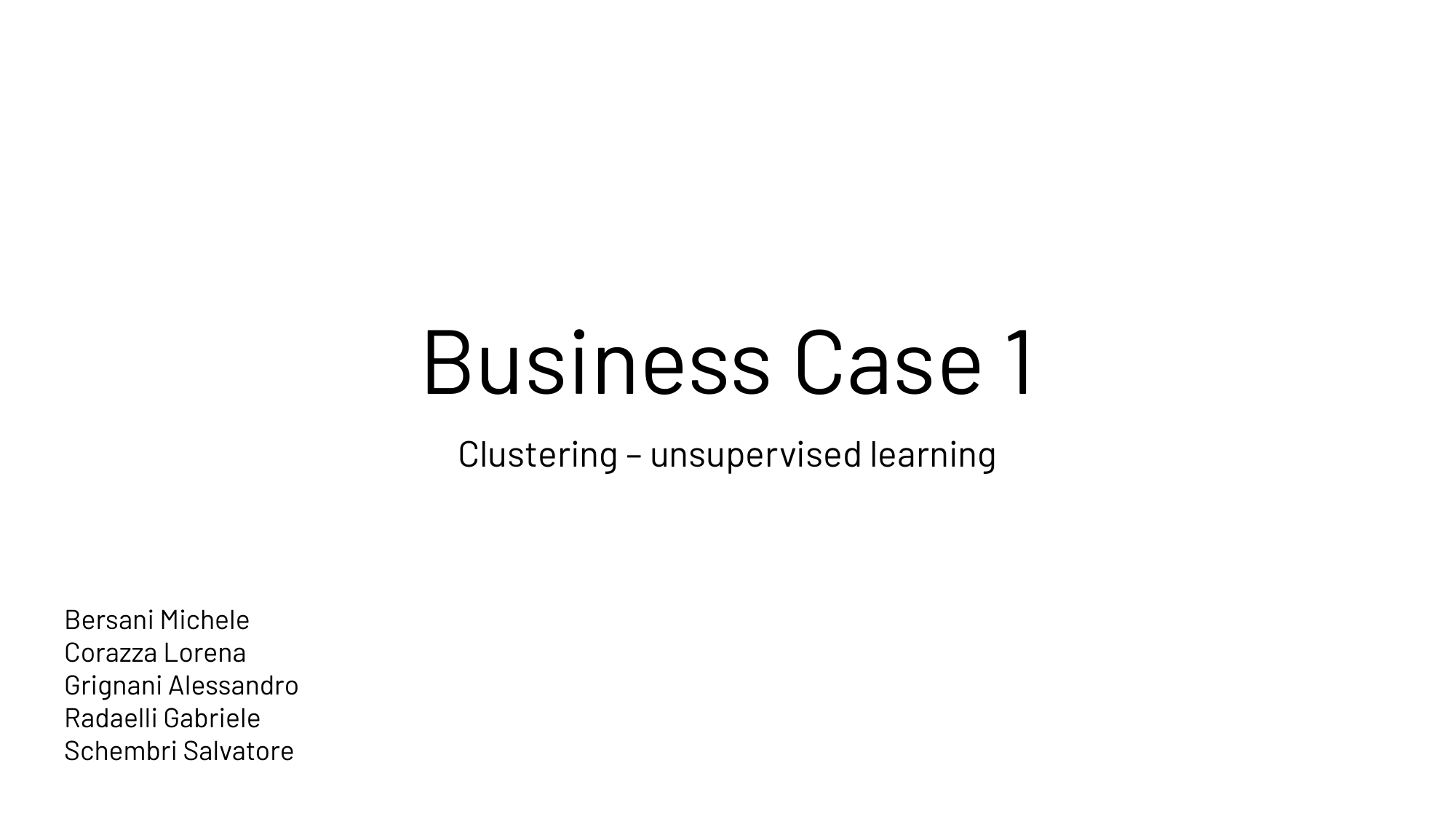

# Business Case 1
Clustering – unsupervised learning
Bersani Michele
Corazza Lorena
Grignani Alessandro
Radaelli Gabriele
Schembri Salvatore